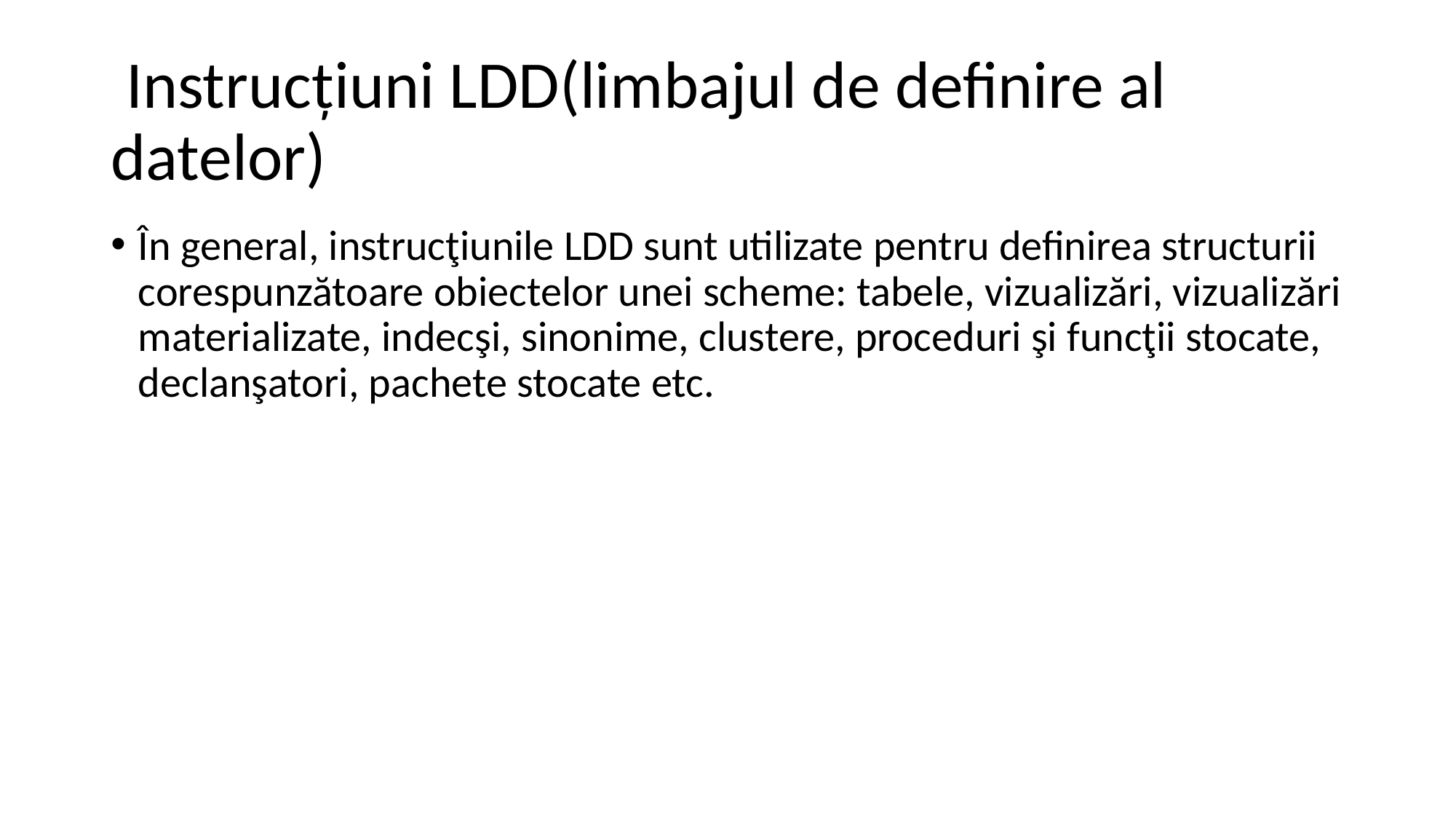

# Instrucțiuni LDD(limbajul de definire al datelor)
În general, instrucţiunile LDD sunt utilizate pentru definirea structurii corespunzătoare obiectelor unei scheme: tabele, vizualizări, vizualizări materializate, indecşi, sinonime, clustere, proceduri şi funcţii stocate, declanşatori, pachete stocate etc.